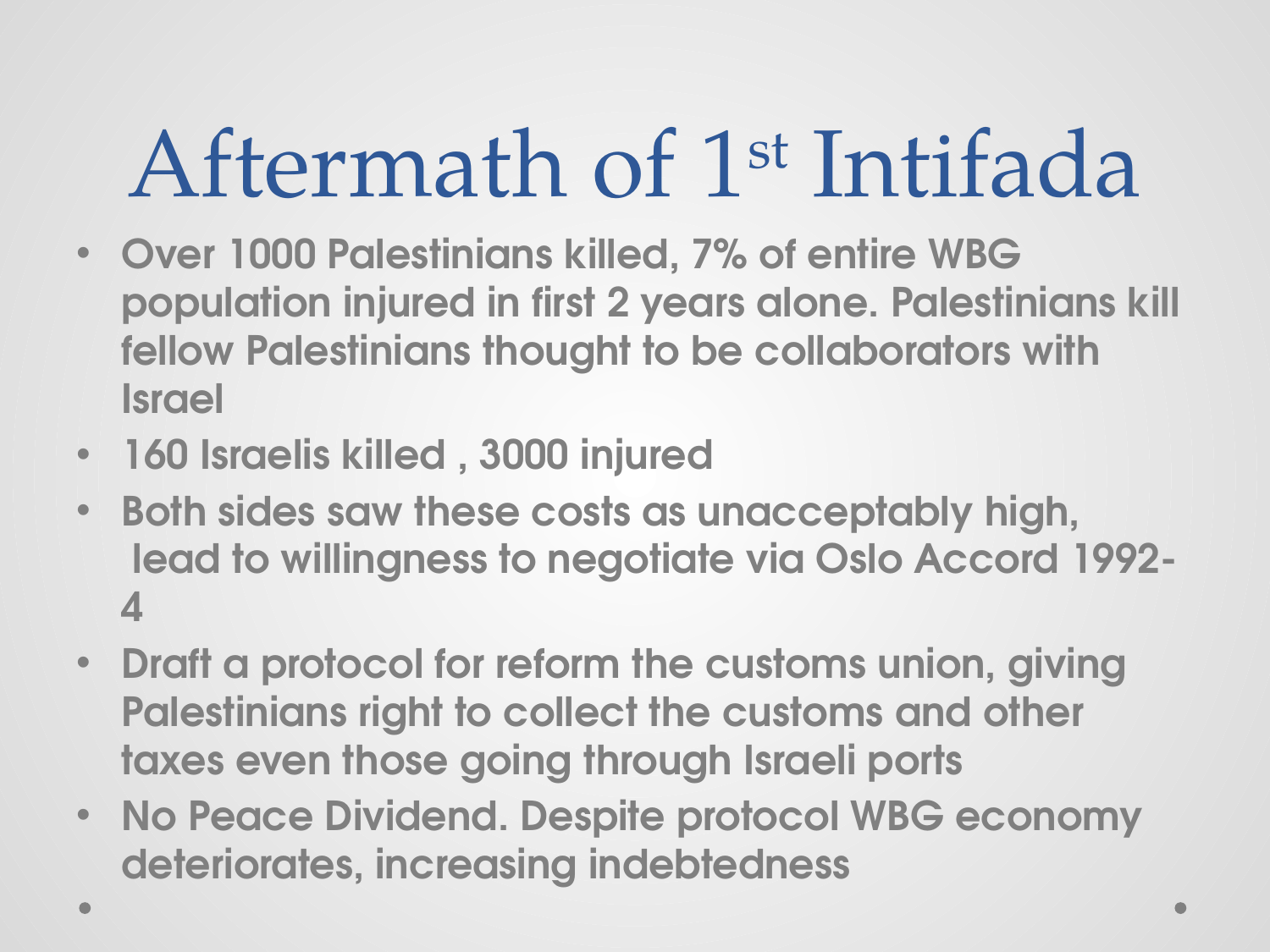

# Aftermath of 1st Intifada
Over 1000 Palestinians killed, 7% of entire WBG population injured in first 2 years alone. Palestinians kill fellow Palestinians thought to be collaborators with Israel
160 Israelis killed , 3000 injured
Both sides saw these costs as unacceptably high,
 lead to willingness to negotiate via Oslo Accord 1992-4
Draft a protocol for reform the customs union, giving Palestinians right to collect the customs and other taxes even those going through Israeli ports
No Peace Dividend. Despite protocol WBG economy deteriorates, increasing indebtedness